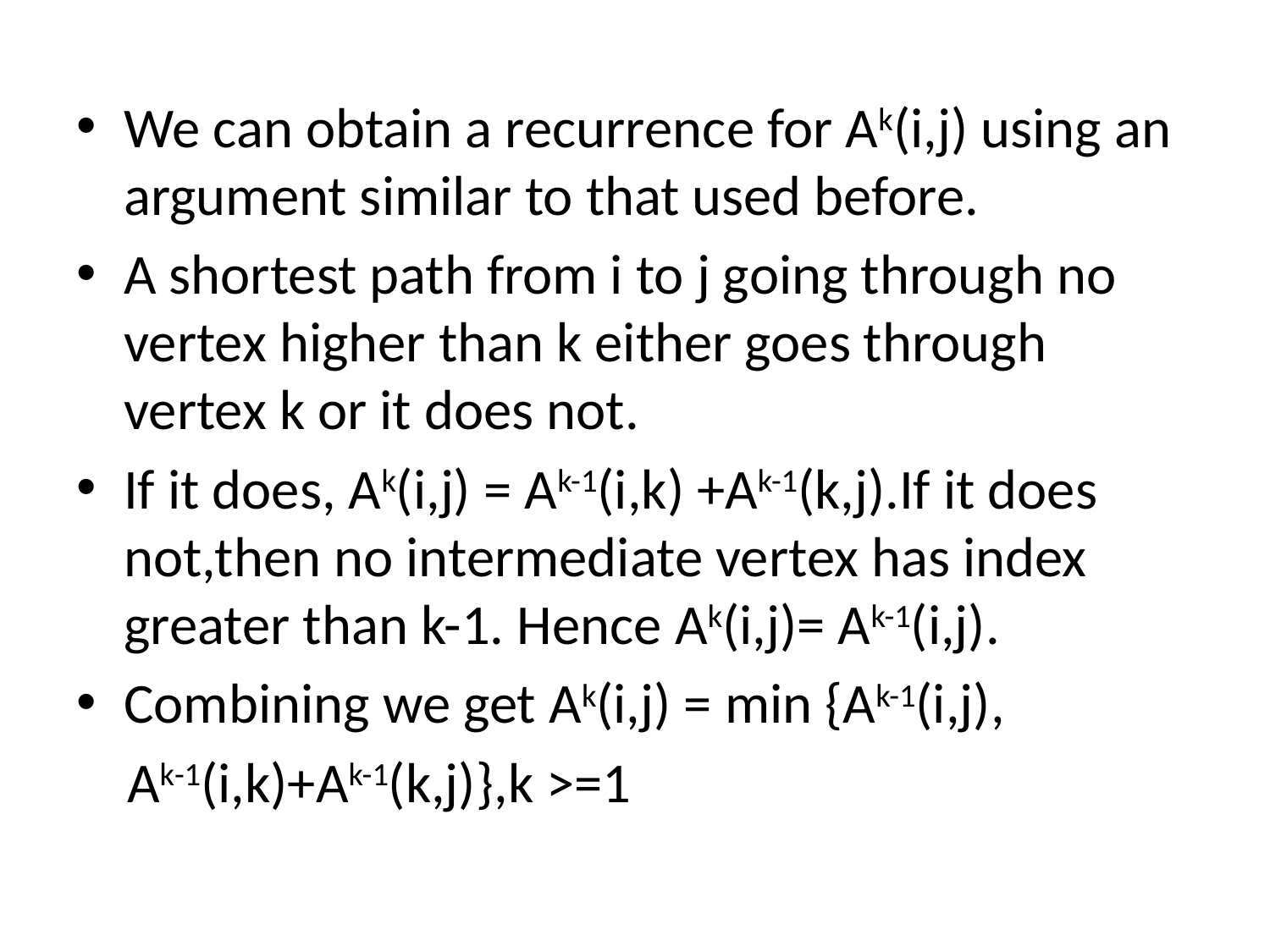

We can obtain a recurrence for Ak(i,j) using an argument similar to that used before.
A shortest path from i to j going through no vertex higher than k either goes through vertex k or it does not.
If it does, Ak(i,j) = Ak-1(i,k) +Ak-1(k,j).If it does not,then no intermediate vertex has index greater than k-1. Hence Ak(i,j)= Ak-1(i,j).
Combining we get Ak(i,j) = min {Ak-1(i,j),
    Ak-1(i,k)+Ak-1(k,j)},k >=1